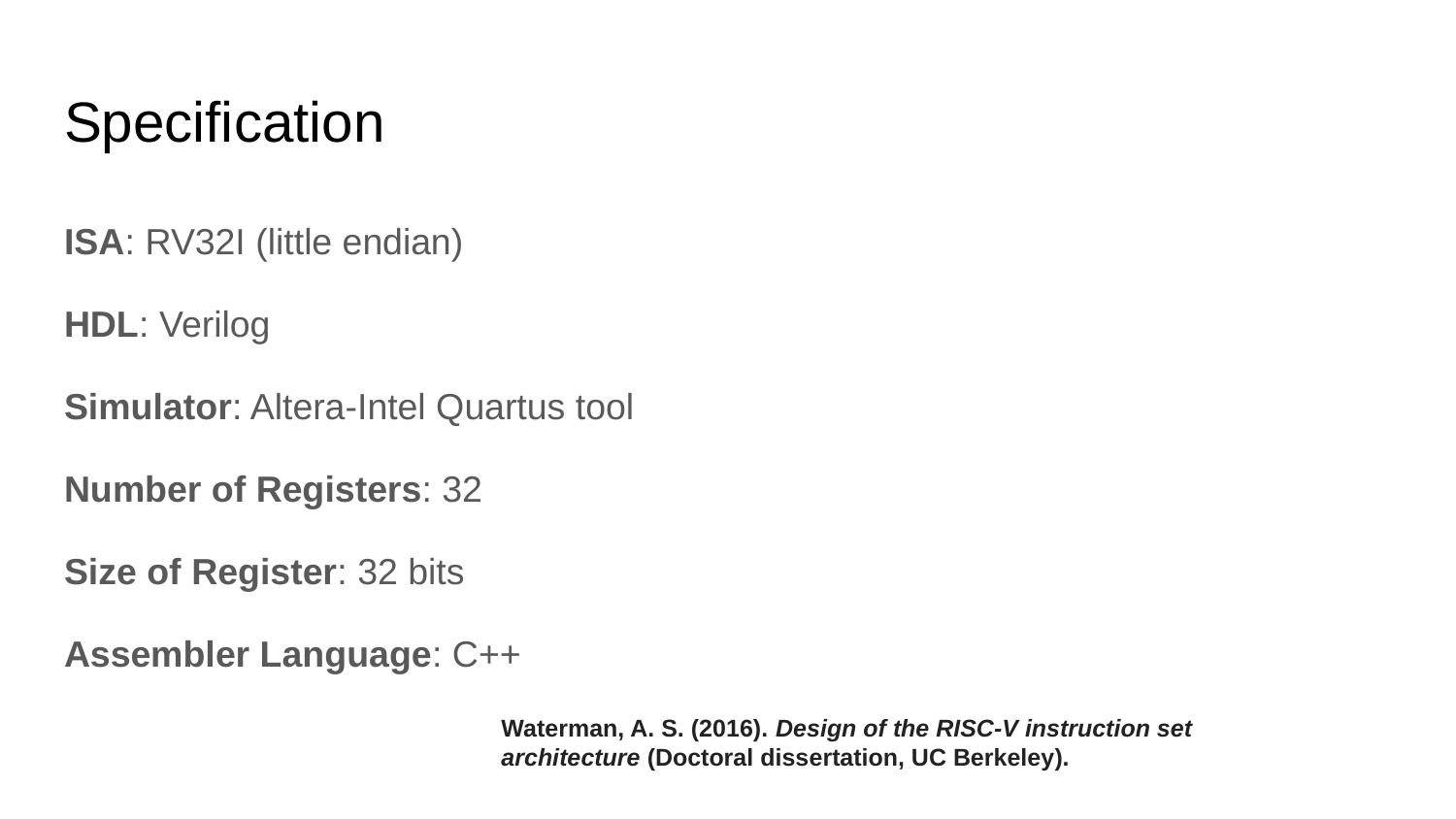

# Specification
ISA: RV32I (little endian)
HDL: Verilog
Simulator: Altera-Intel Quartus tool
Number of Registers: 32
Size of Register: 32 bits
Assembler Language: C++

Waterman, A. S. (2016). Design of the RISC-V instruction set architecture (Doctoral dissertation, UC Berkeley).